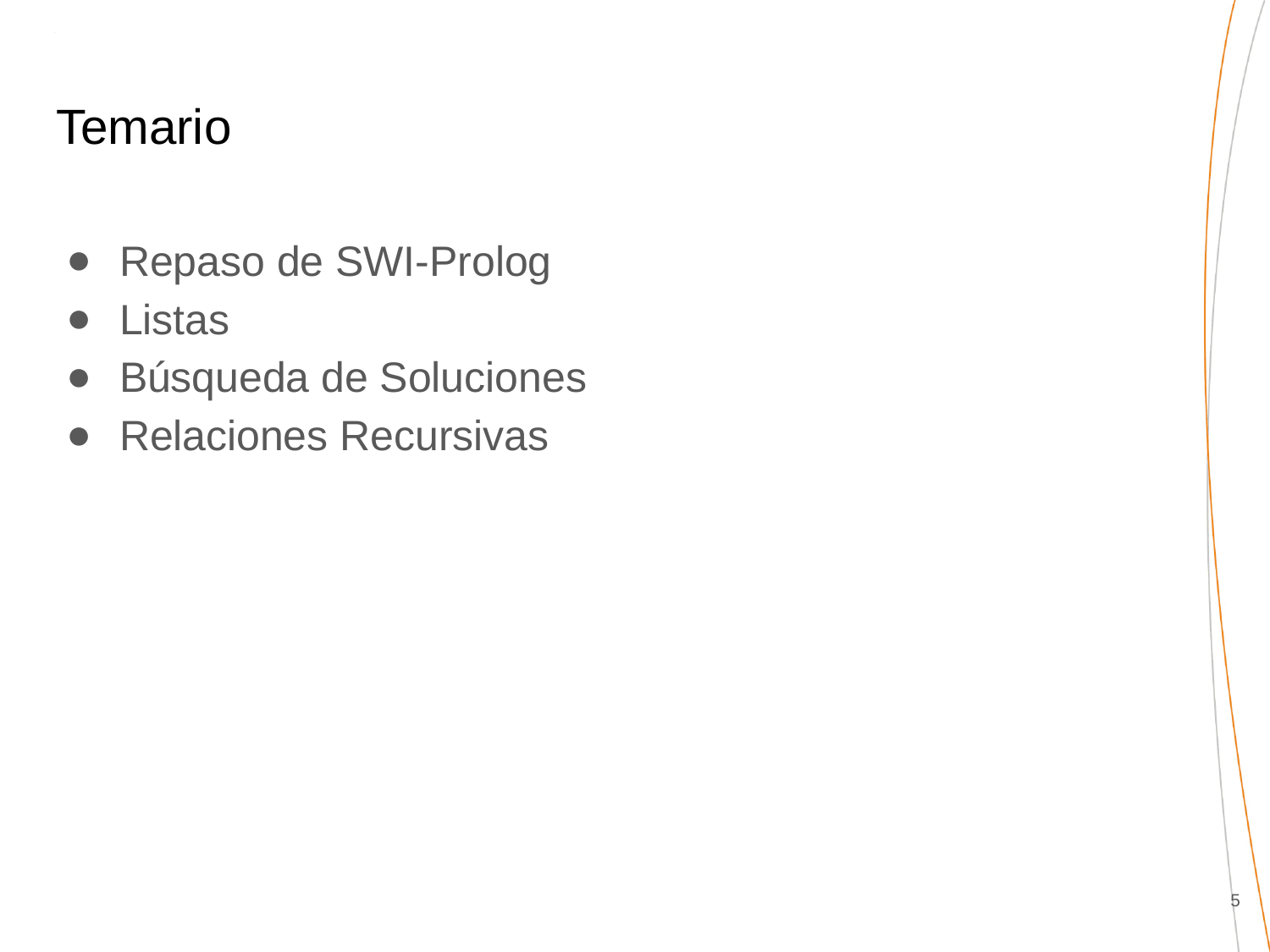

# Temario
Repaso de SWI-Prolog
Listas
Búsqueda de Soluciones
Relaciones Recursivas
5